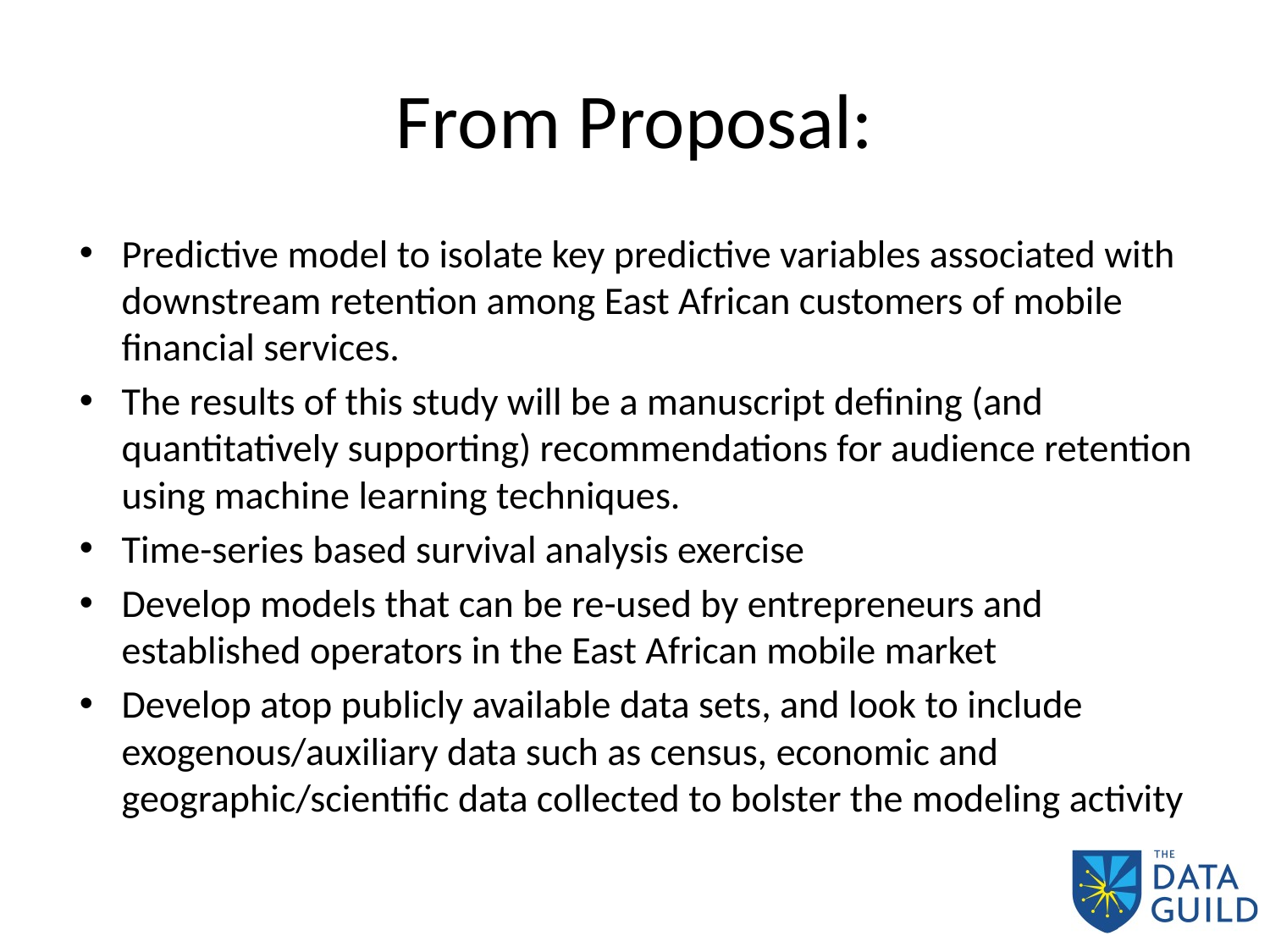

# From Proposal:
Predictive model to isolate key predictive variables associated with downstream retention among East African customers of mobile financial services.
The results of this study will be a manuscript defining (and quantitatively supporting) recommendations for audience retention using machine learning techniques.
Time-series based survival analysis exercise
Develop models that can be re-used by entrepreneurs and established operators in the East African mobile market
Develop atop publicly available data sets, and look to include exogenous/auxiliary data such as census, economic and geographic/scientific data collected to bolster the modeling activity